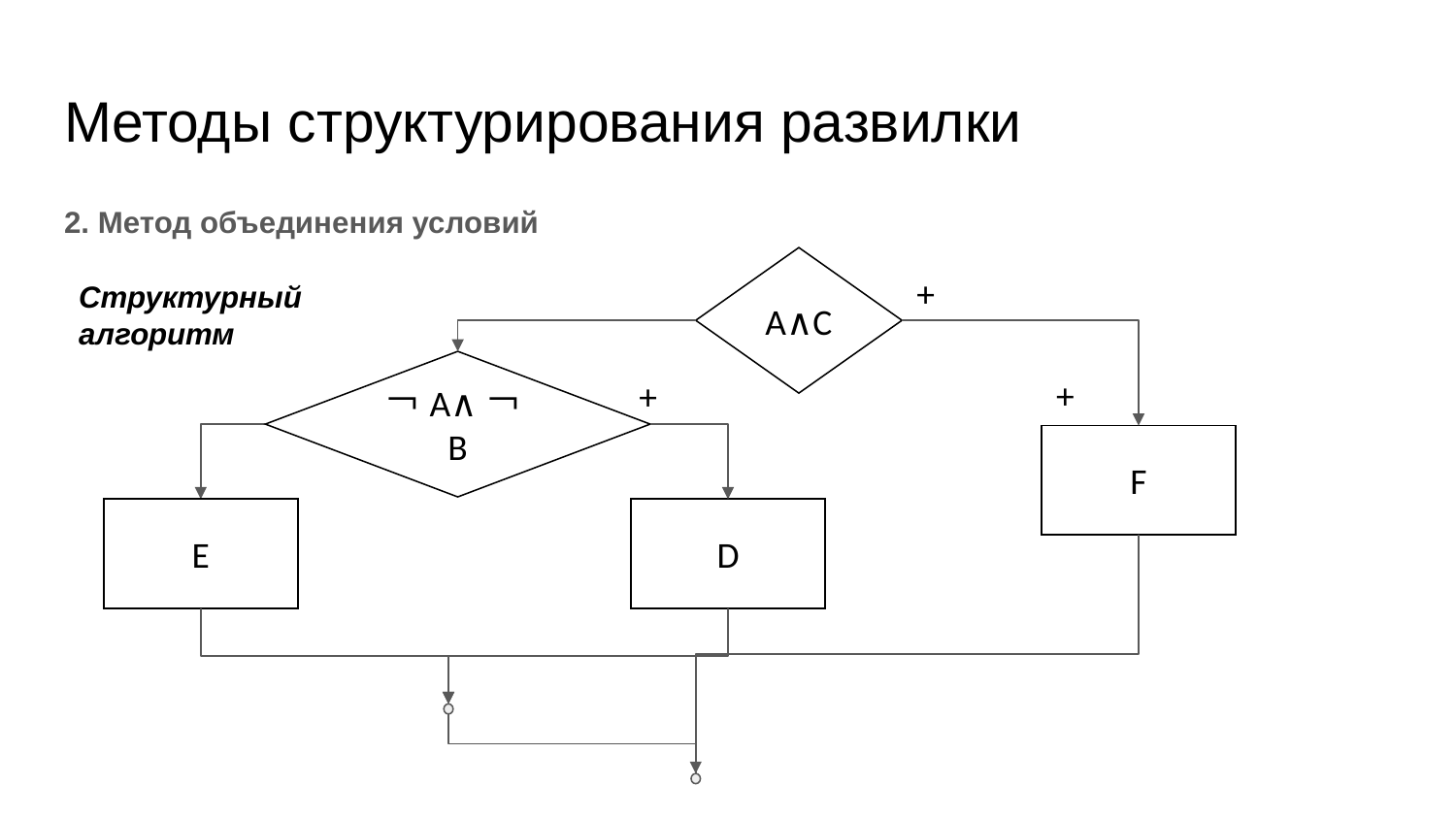

# Методы структурирования развилки
2. Метод объединения условий
A∧C
+
Структурный алгоритм
￢A∧￢B
+
+
F
E
D